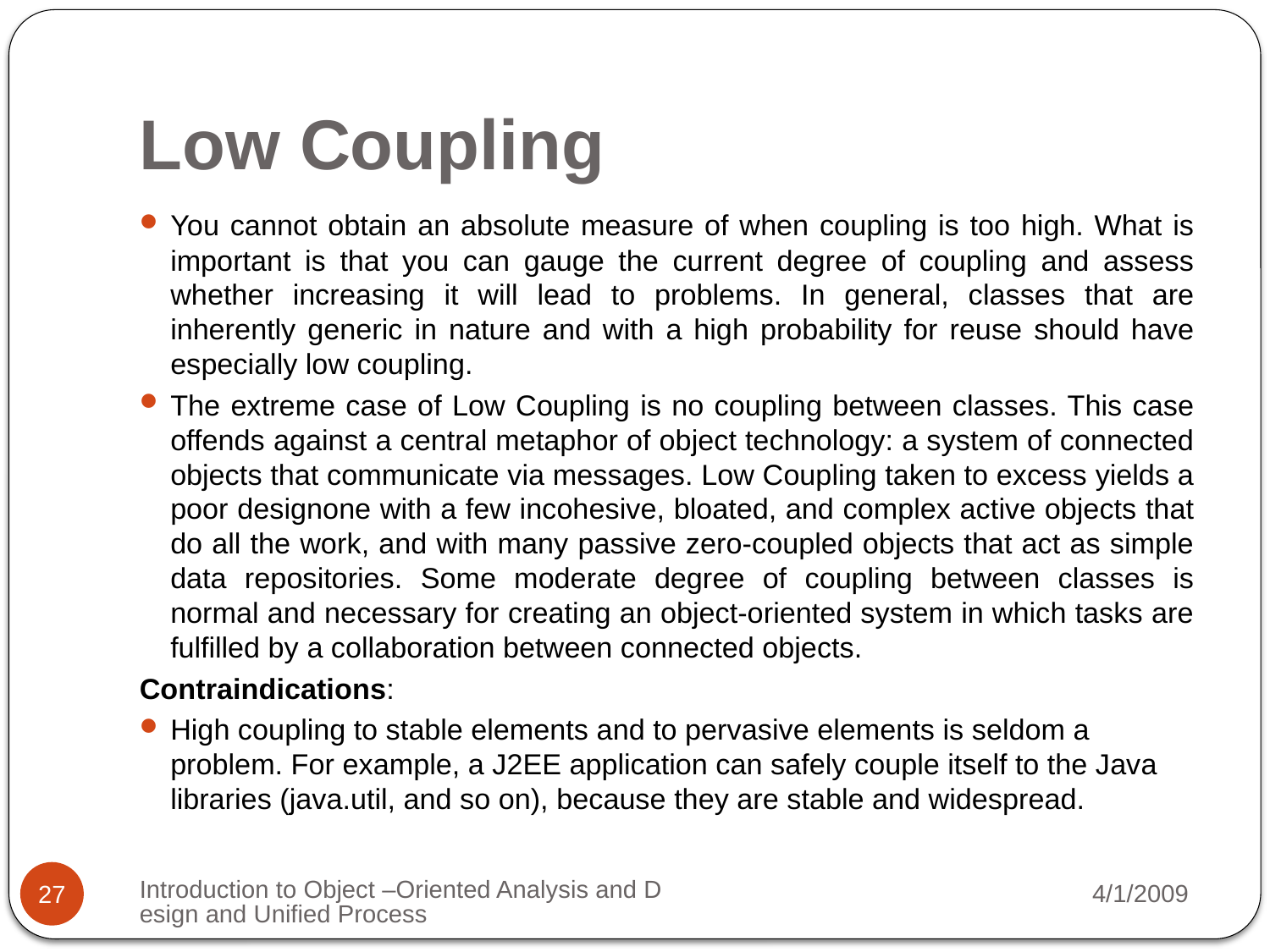

# Low Coupling
You cannot obtain an absolute measure of when coupling is too high. What is important is that you can gauge the current degree of coupling and assess whether increasing it will lead to problems. In general, classes that are inherently generic in nature and with a high probability for reuse should have especially low coupling.
The extreme case of Low Coupling is no coupling between classes. This case offends against a central metaphor of object technology: a system of connected objects that communicate via messages. Low Coupling taken to excess yields a poor designone with a few incohesive, bloated, and complex active objects that do all the work, and with many passive zero-coupled objects that act as simple data repositories. Some moderate degree of coupling between classes is normal and necessary for creating an object-oriented system in which tasks are fulfilled by a collaboration between connected objects.
Contraindications:
High coupling to stable elements and to pervasive elements is seldom a problem. For example, a J2EE application can safely couple itself to the Java libraries (java.util, and so on), because they are stable and widespread.

Introduction to Object –Oriented Analysis and Design and Unified Process
4/1/2009
27